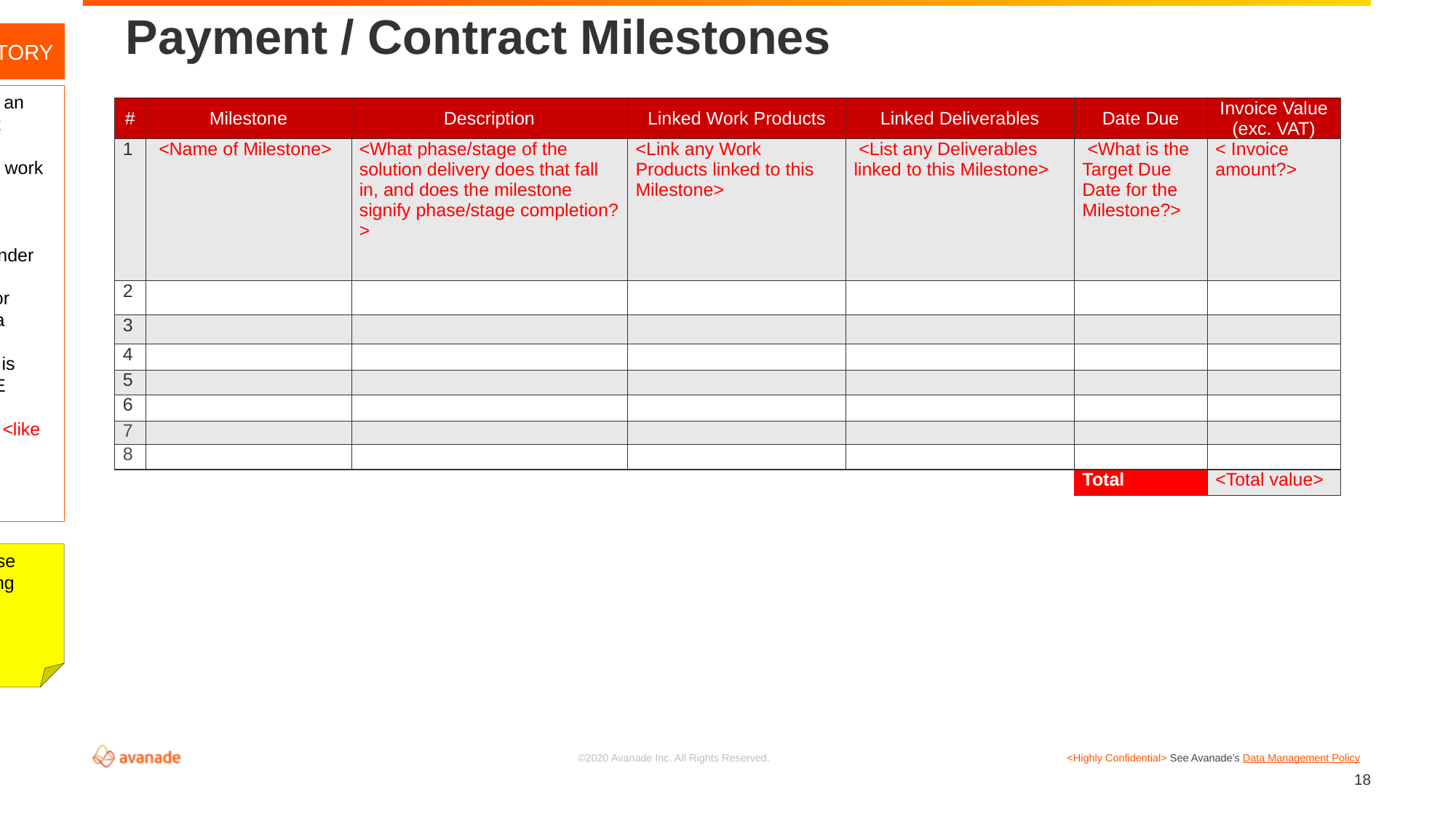

# Payment / Contract Milestones
MANDATORY
Slide Purpose:  Provides for an overview of how the payment profile maps to the solution phases/stages and/or related work products and Deliverables.

Instructions:
Do NOT delete this slide under any circumstances
Where no Work Products or Deliverables are linked to a Milestone state ‘NA’
Check the payment profile is aligned with the DPM ‘ODE Output’ tab.
Populate all text formatted <like this>
Delete this message upon completion
| # | Milestone | Description | Linked Work Products | Linked Deliverables | Date Due | Invoice Value (exc. VAT) |
| --- | --- | --- | --- | --- | --- | --- |
| 1 | <Name of Milestone> | <What phase/stage of the solution delivery does that fall in, and does the milestone signify phase/stage completion?> | <Link any Work Products linked to this Milestone> | <List any Deliverables linked to this Milestone> | <What is the Target Due Date for the Milestone?> | < Invoice amount?> |
| 2 |  |  |  |  |  |  |
| 3 |  |  |  |  |  |  |
| 4 |  |  |  |  |  |  |
| 5 |  |  |  |  |  |  |
| 6 |  |  |  |  |  |  |
| 7 |  |  |  |  |  |  |
| 8 |  |  |  |  |  |  |
|  |  |  |  |  | Total | <Total value> |
Sticky note to use during solutioning
18